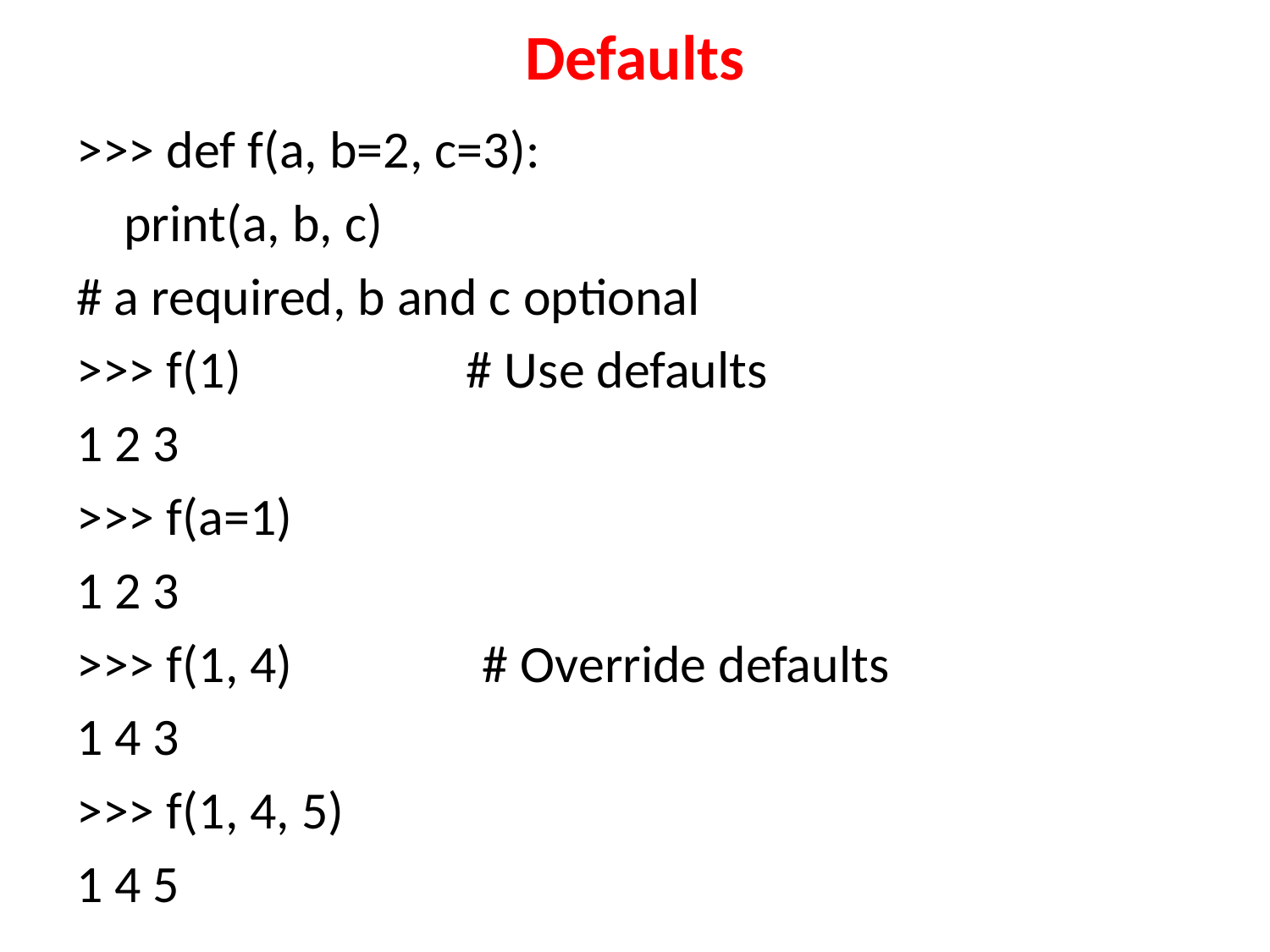

# Defaults
>>> def f(a, b=2, c=3):
			print(a, b, c)
# a required, b and c optional
>>> f(1)                   # Use defaults
1 2 3
>>> f(a=1)
1 2 3
>>> f(1, 4)                # Override defaults
1 4 3
>>> f(1, 4, 5)
1 4 5